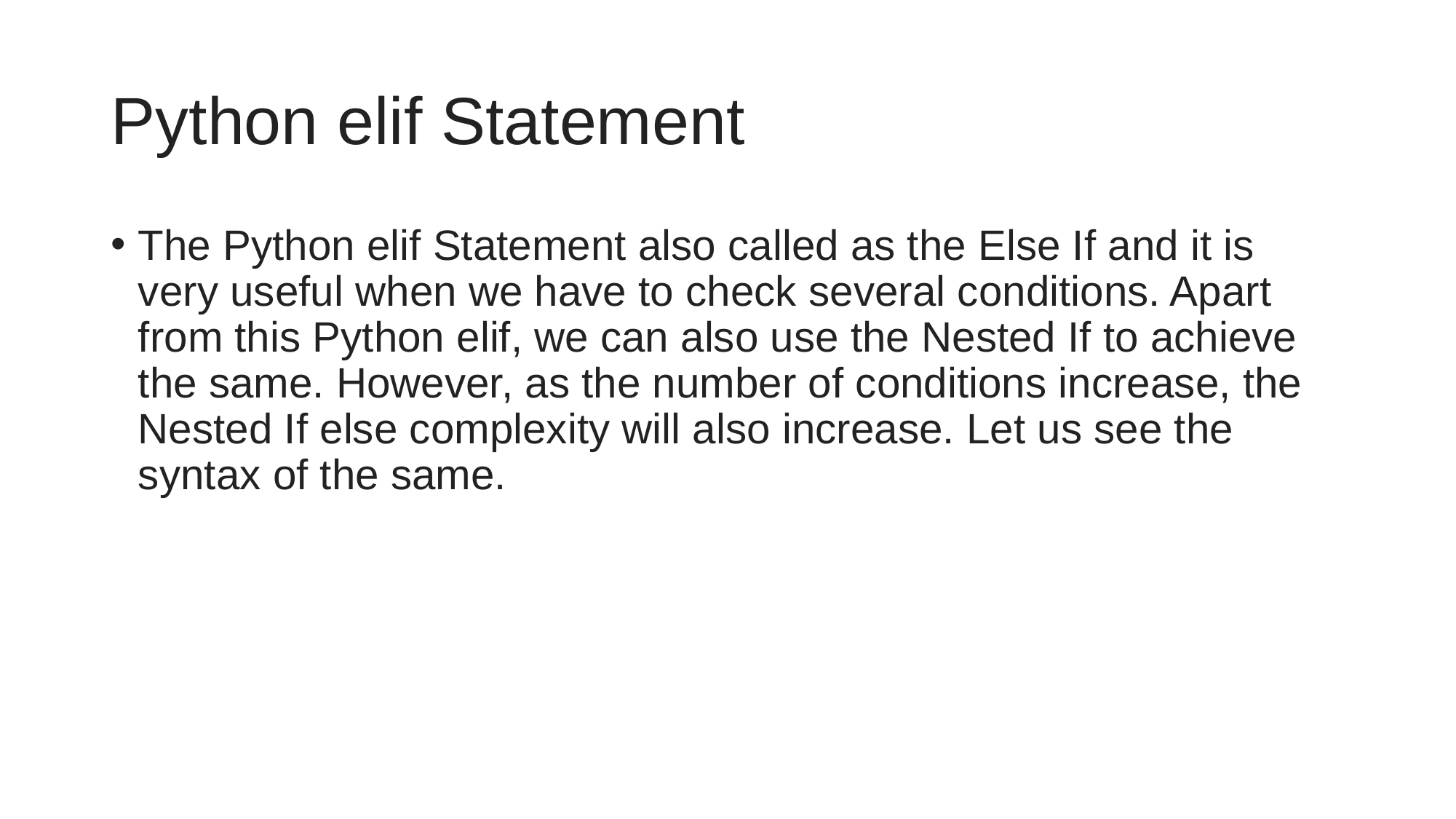

# Python elif Statement
The Python elif Statement also called as the Else If and it is very useful when we have to check several conditions. Apart from this Python elif, we can also use the Nested If to achieve the same. However, as the number of conditions increase, the Nested If else complexity will also increase. Let us see the syntax of the same.